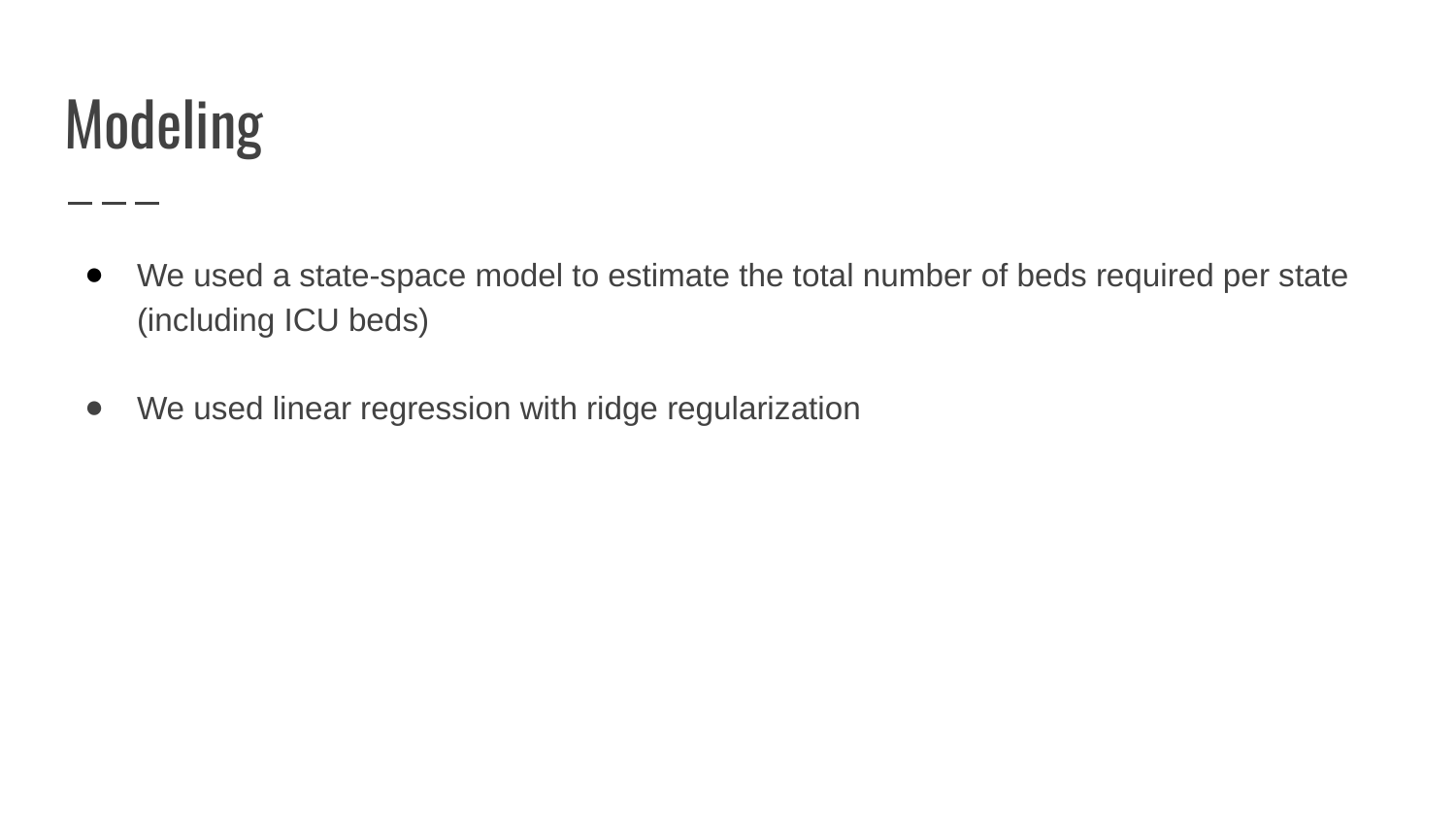

# Modeling
We used a state-space model to estimate the total number of beds required per state (including ICU beds)

We used linear regression with ridge regularization